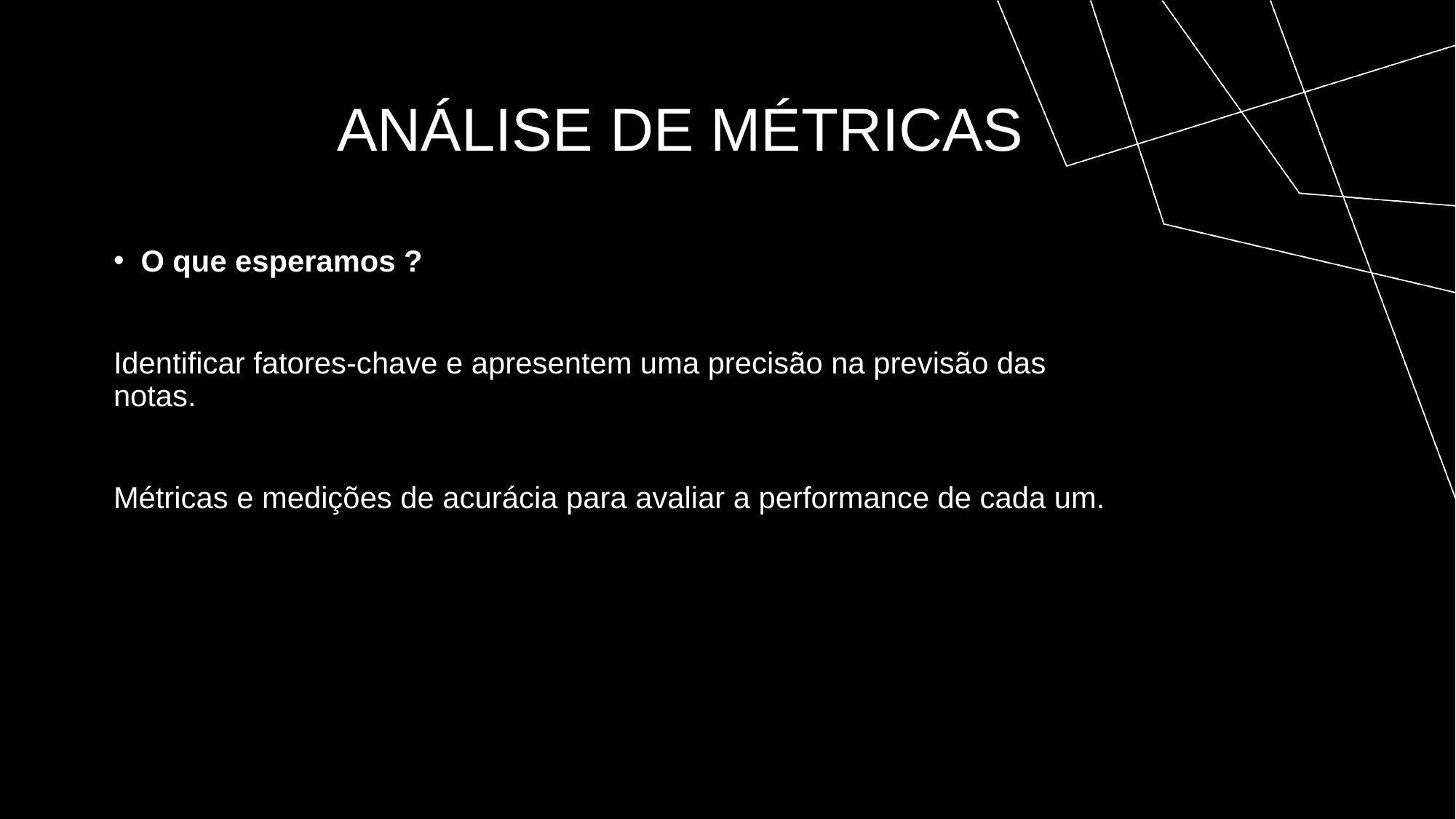

Análise de métricas
O que esperamos ?

Identificar fatores-chave e apresentem uma precisão na previsão das notas.

Métricas e medições de acurácia para avaliar a performance de cada um.